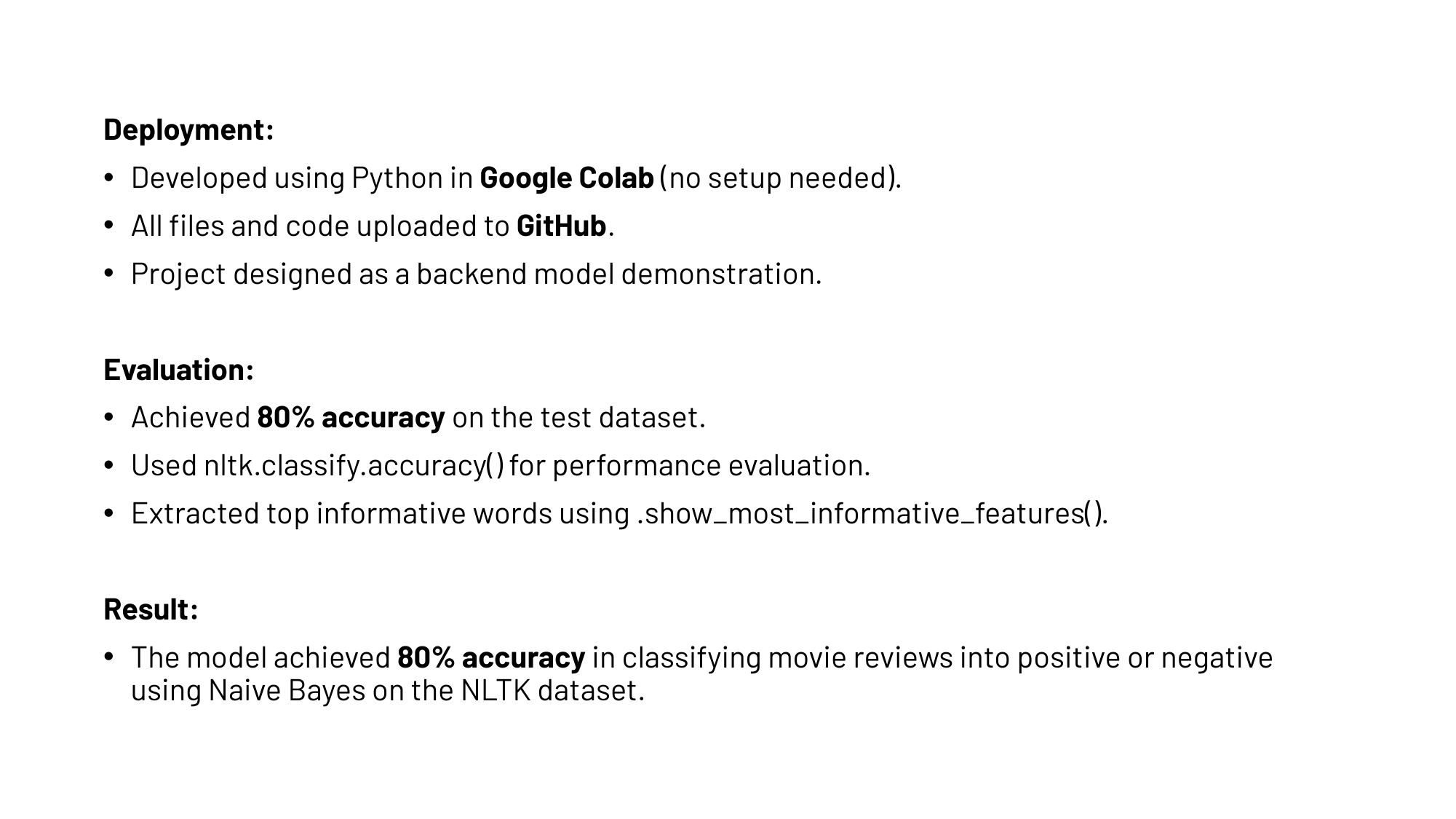

Deployment:
Developed using Python in Google Colab (no setup needed).
All files and code uploaded to GitHub.
Project designed as a backend model demonstration.

Evaluation:
Achieved 80% accuracy on the test dataset.
Used nltk.classify.accuracy() for performance evaluation.
Extracted top informative words using .show_most_informative_features().

Result:
The model achieved 80% accuracy in classifying movie reviews into positive or negative using Naive Bayes on the NLTK dataset.